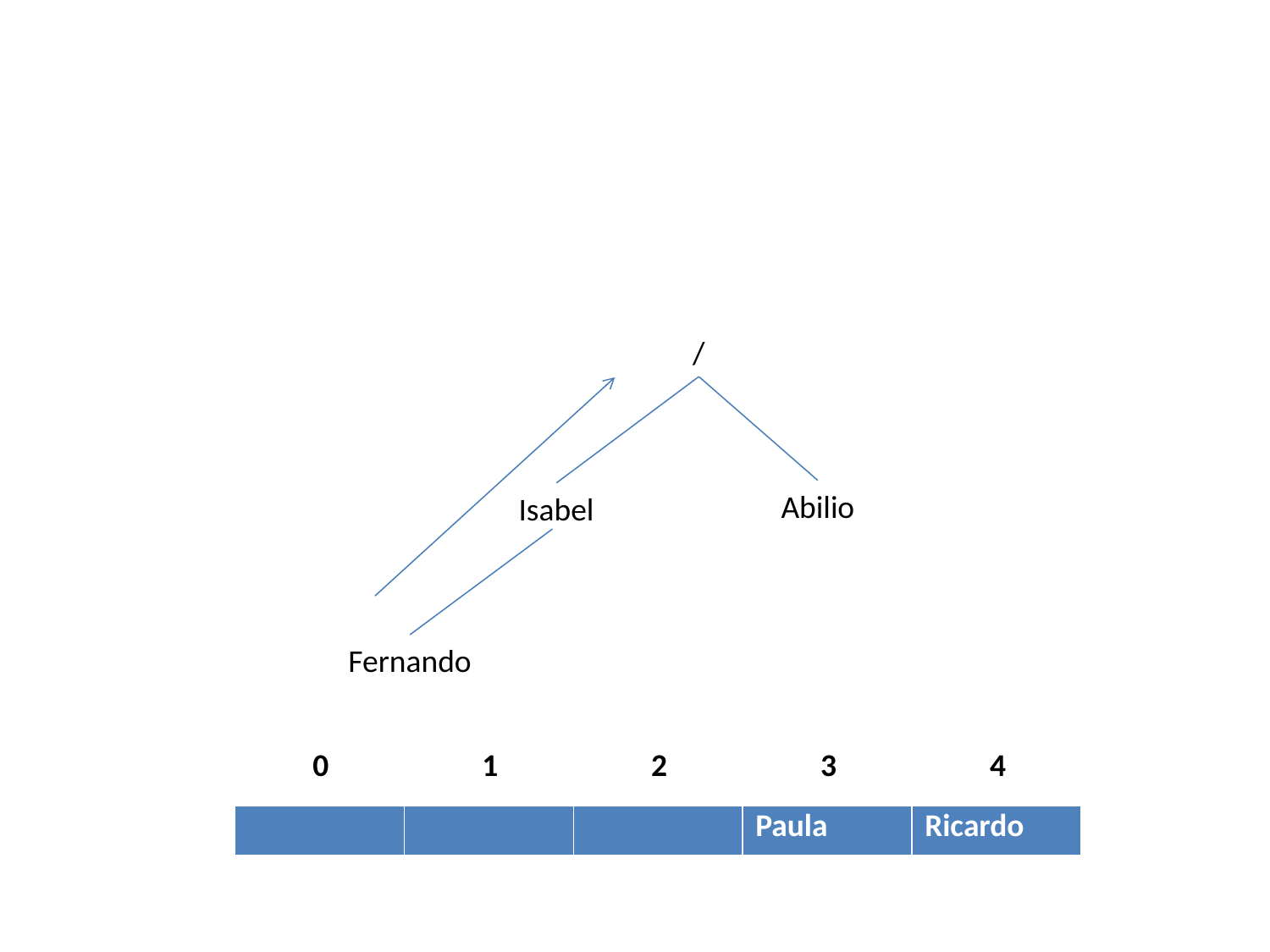

/
Abilio
Isabel
Fernando
| 0 | 1 | 2 | 3 | 4 |
| --- | --- | --- | --- | --- |
|  |  |  | Paula | Ricardo |
| --- | --- | --- | --- | --- |